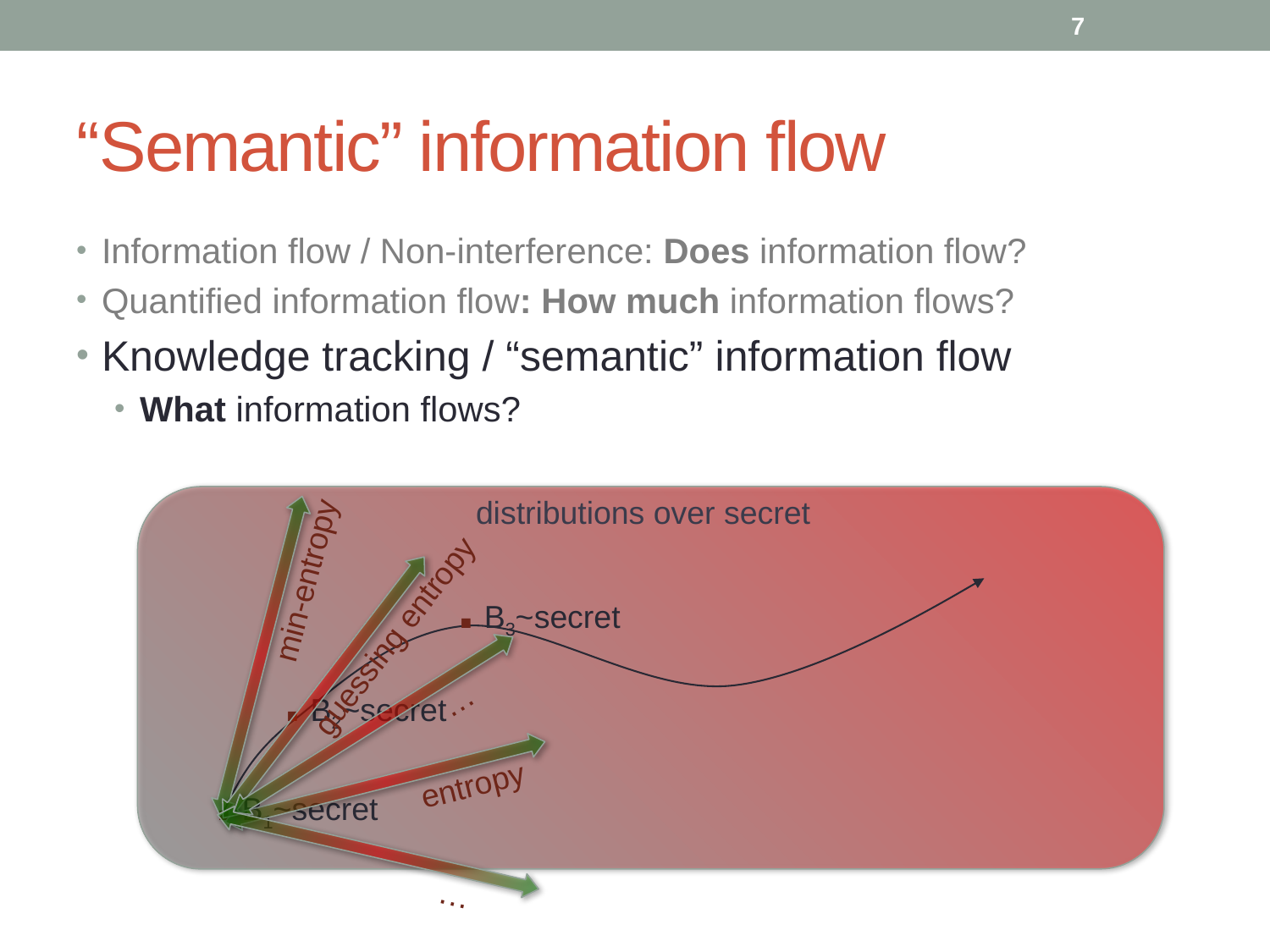

7
# “Semantic” information flow
Information flow / Non-interference: Does information flow?
Quantified information flow: How much information flows?
Knowledge tracking / “semantic” information flow
What information flows?
distributions over secret

. B3~secret

min-entropy

guessing entropy

. B2~secret
…

. B1~secret
entropy

…